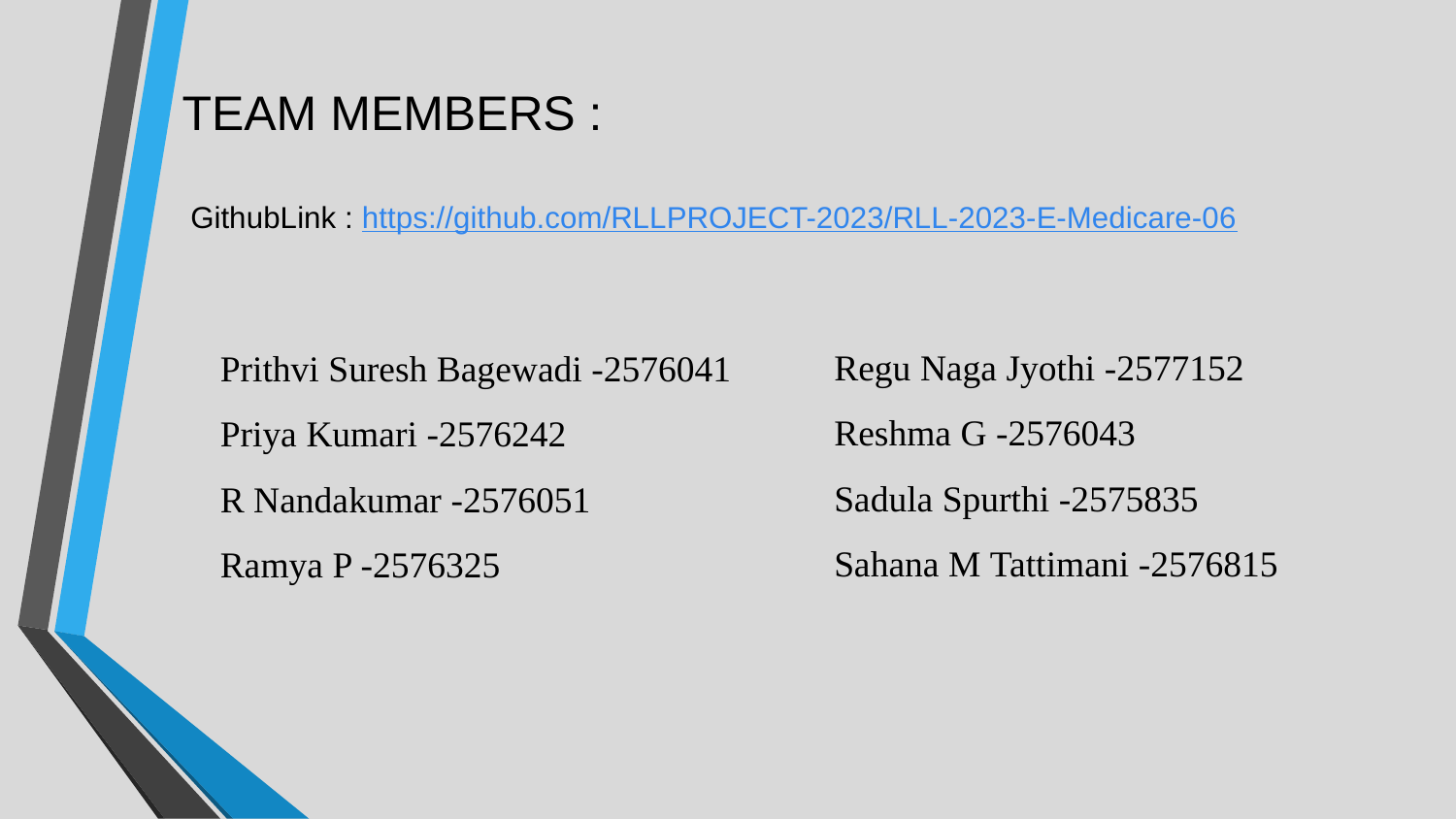

# TEAM MEMBERS :
 GithubLink : https://github.com/RLLPROJECT-2023/RLL-2023-E-Medicare-06
Prithvi Suresh Bagewadi -2576041
Priya Kumari -2576242
R Nandakumar -2576051
Ramya P -2576325

Regu Naga Jyothi -2577152
Reshma G -2576043
Sadula Spurthi -2575835
Sahana M Tattimani -2576815